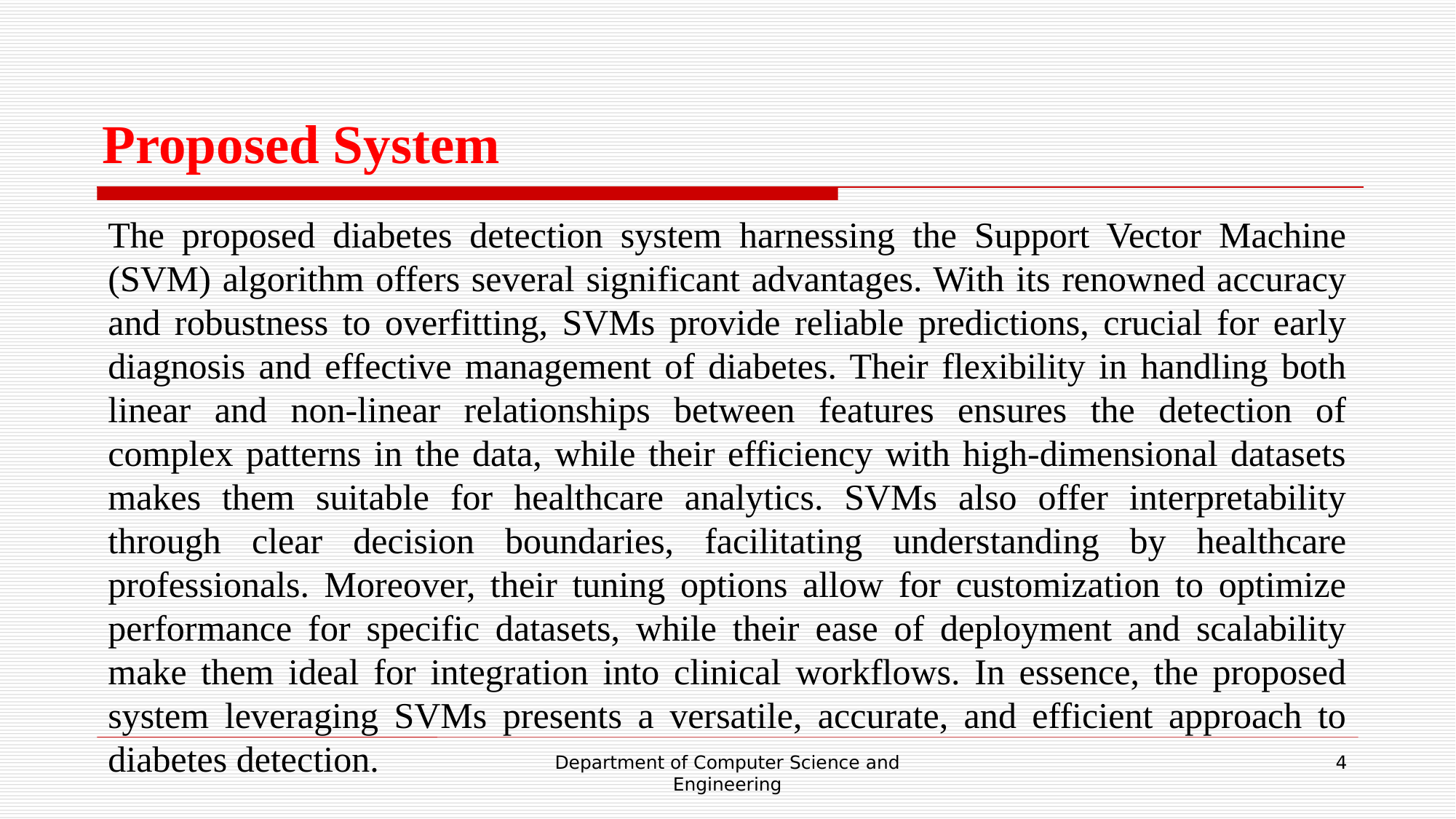

# Proposed System
The proposed diabetes detection system harnessing the Support Vector Machine (SVM) algorithm offers several significant advantages. With its renowned accuracy and robustness to overfitting, SVMs provide reliable predictions, crucial for early diagnosis and effective management of diabetes. Their flexibility in handling both linear and non-linear relationships between features ensures the detection of complex patterns in the data, while their efficiency with high-dimensional datasets makes them suitable for healthcare analytics. SVMs also offer interpretability through clear decision boundaries, facilitating understanding by healthcare professionals. Moreover, their tuning options allow for customization to optimize performance for specific datasets, while their ease of deployment and scalability make them ideal for integration into clinical workflows. In essence, the proposed system leveraging SVMs presents a versatile, accurate, and efficient approach to diabetes detection.

Department of Computer Science and Engineering
4